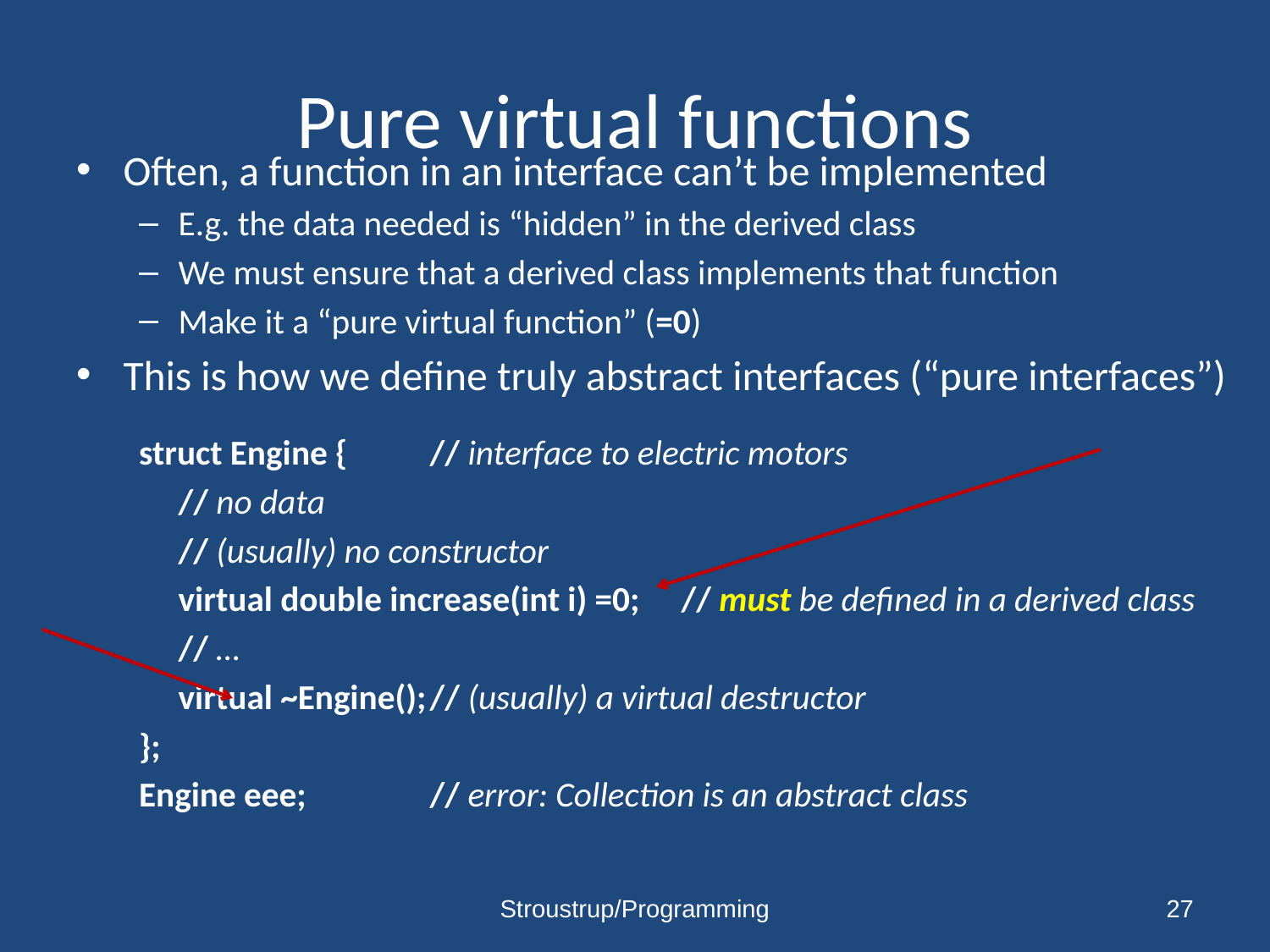

# Pure virtual functions
Often, a function in an interface can’t be implemented
E.g. the data needed is “hidden” in the derived class
We must ensure that a derived class implements that function
Make it a “pure virtual function” (=0)
This is how we define truly abstract interfaces (“pure interfaces”)

struct Engine {	// interface to electric motors
	// no data
	// (usually) no constructor
	virtual double increase(int i) =0;	// must be defined in a derived class
	// …
	virtual ~Engine();	// (usually) a virtual destructor
};
Engine eee;	// error: Collection is an abstract class

Stroustrup/Programming
27